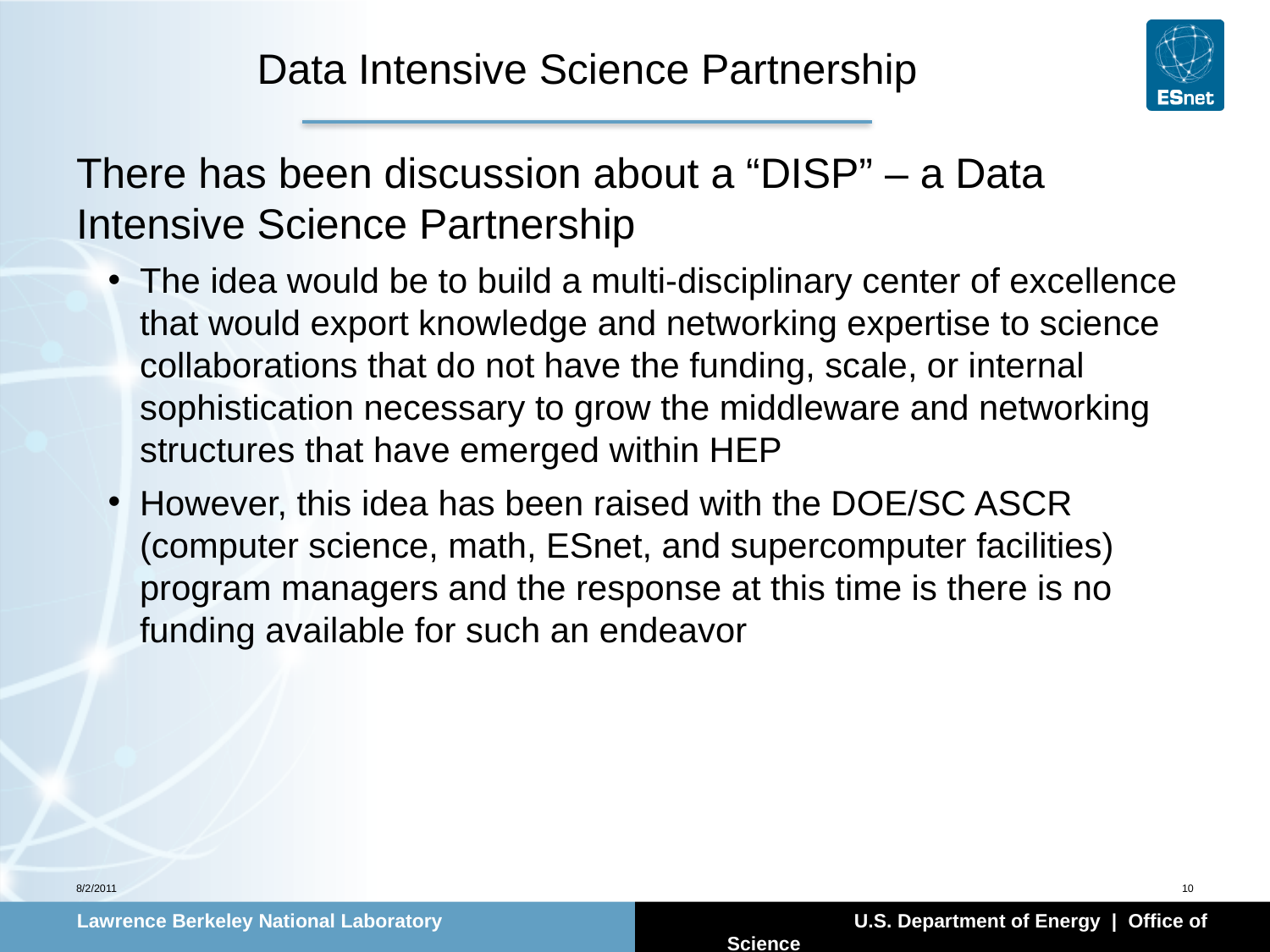

# Data Intensive Science Partnership
There has been discussion about a “DISP” – a Data Intensive Science Partnership
The idea would be to build a multi-disciplinary center of excellence that would export knowledge and networking expertise to science collaborations that do not have the funding, scale, or internal sophistication necessary to grow the middleware and networking structures that have emerged within HEP
However, this idea has been raised with the DOE/SC ASCR (computer science, math, ESnet, and supercomputer facilities) program managers and the response at this time is there is no funding available for such an endeavor

8/2/2011
10